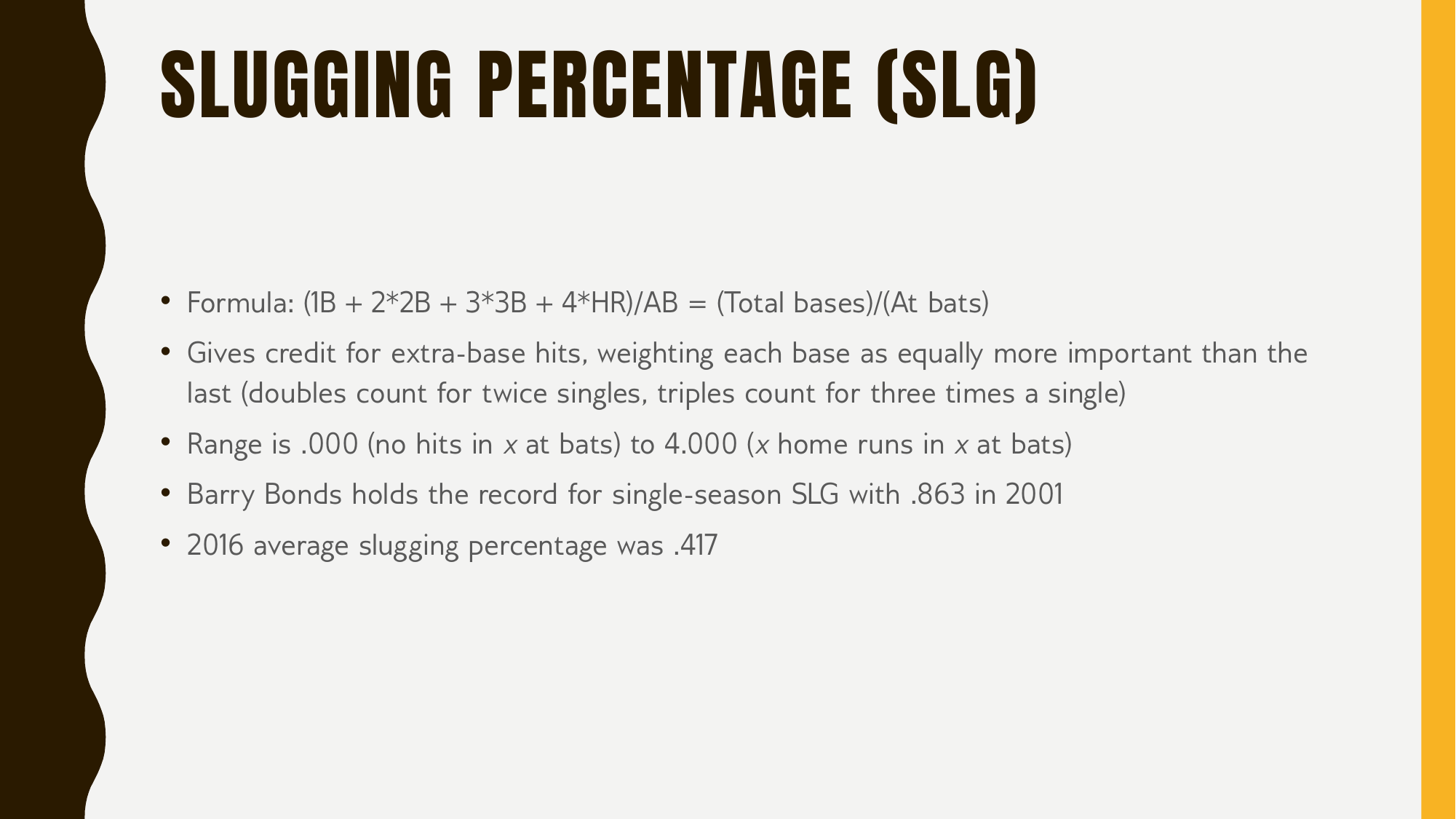

# Slugging Percentage (SLG)
Formula: (1B + 2*2B + 3*3B + 4*HR)/AB = (Total bases)/(At bats)
Gives credit for extra-base hits, weighting each base as equally more important than the last (doubles count for twice singles, triples count for three times a single)
Range is .000 (no hits in x at bats) to 4.000 (x home runs in x at bats)
Barry Bonds holds the record for single-season SLG with .863 in 2001
2016 average slugging percentage was .417